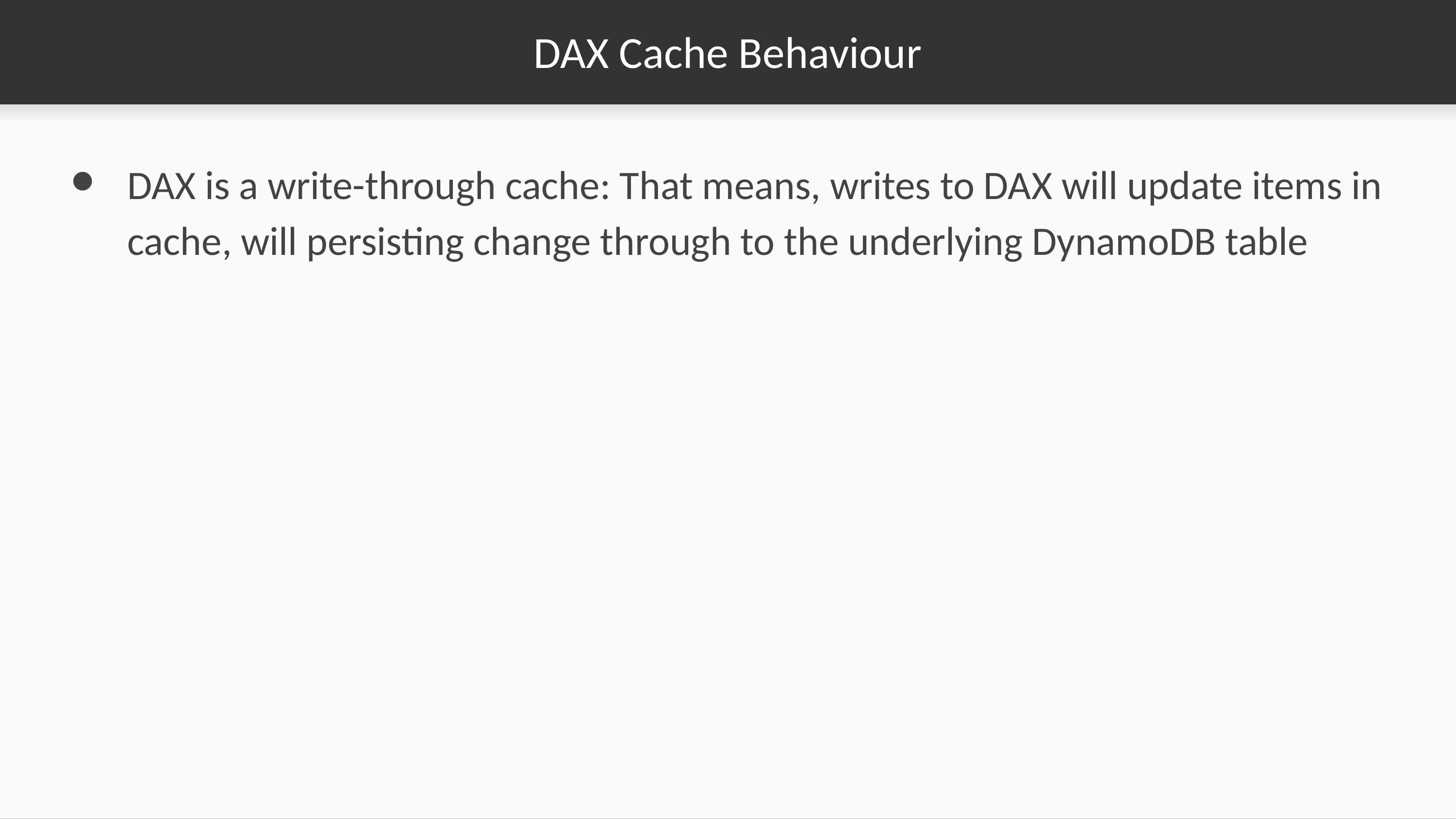

# DAX Cache Behaviour
DAX is a write-through cache: That means, writes to DAX will update items in cache, will persisting change through to the underlying DynamoDB table